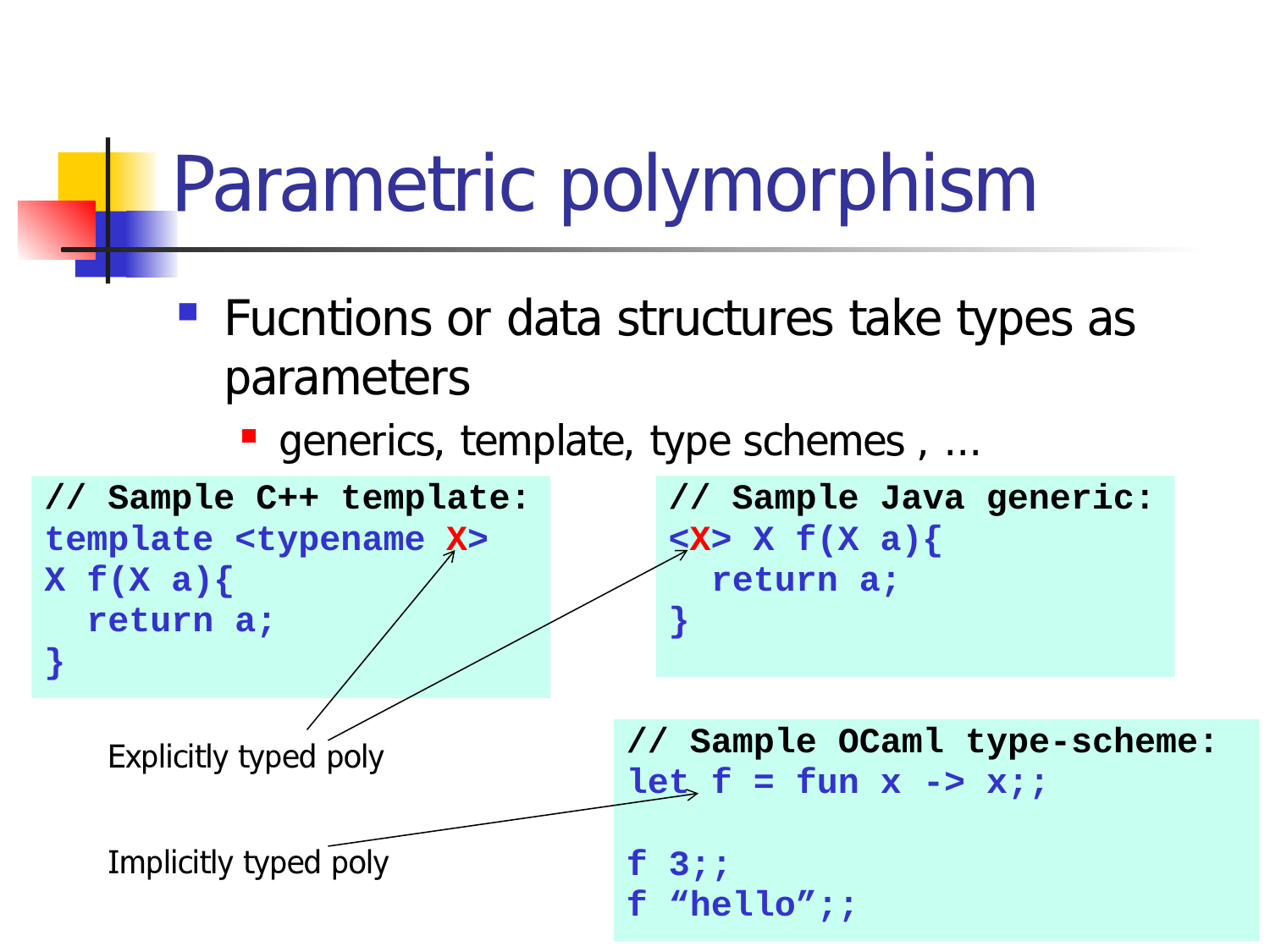

# Parametric polymorphism
Fucntions or data structures take types as parameters
generics, template, type schemes , ...
// Sample C++ template:
template <typename X>
X f(X a){
  return a;
}
// Sample Java generic:
<X> X f(X a){
  return a;
}
// Sample OCaml type-scheme:
let f = fun x -> x;;

f 3;;
f “hello”;;
Explicitly typed poly
Implicitly typed poly